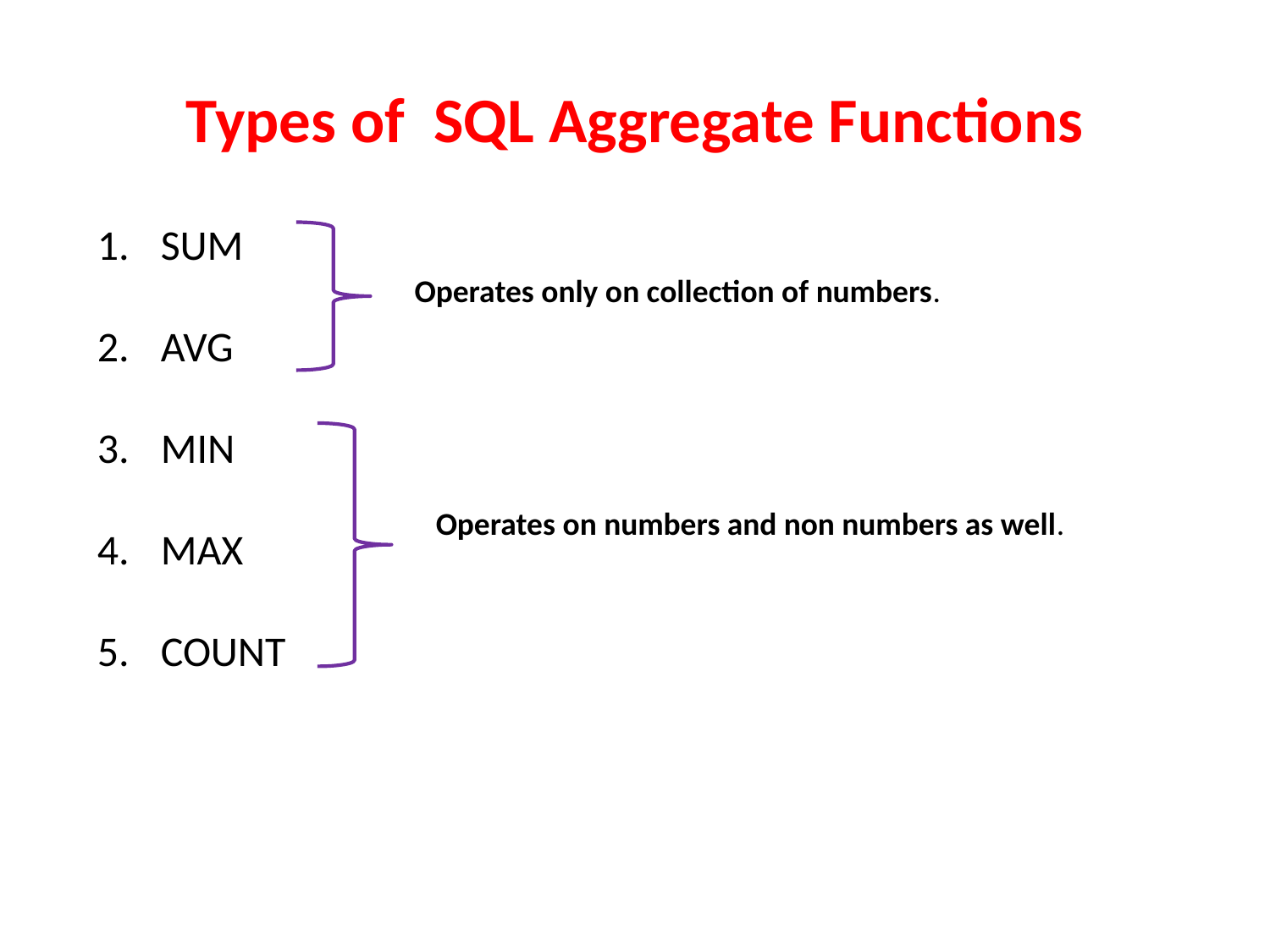

# Types of  SQL Aggregate Functions
SUM

AVG

MIN

MAX

COUNT

Operates only on collection of numbers.

Operates on numbers and non numbers as well.